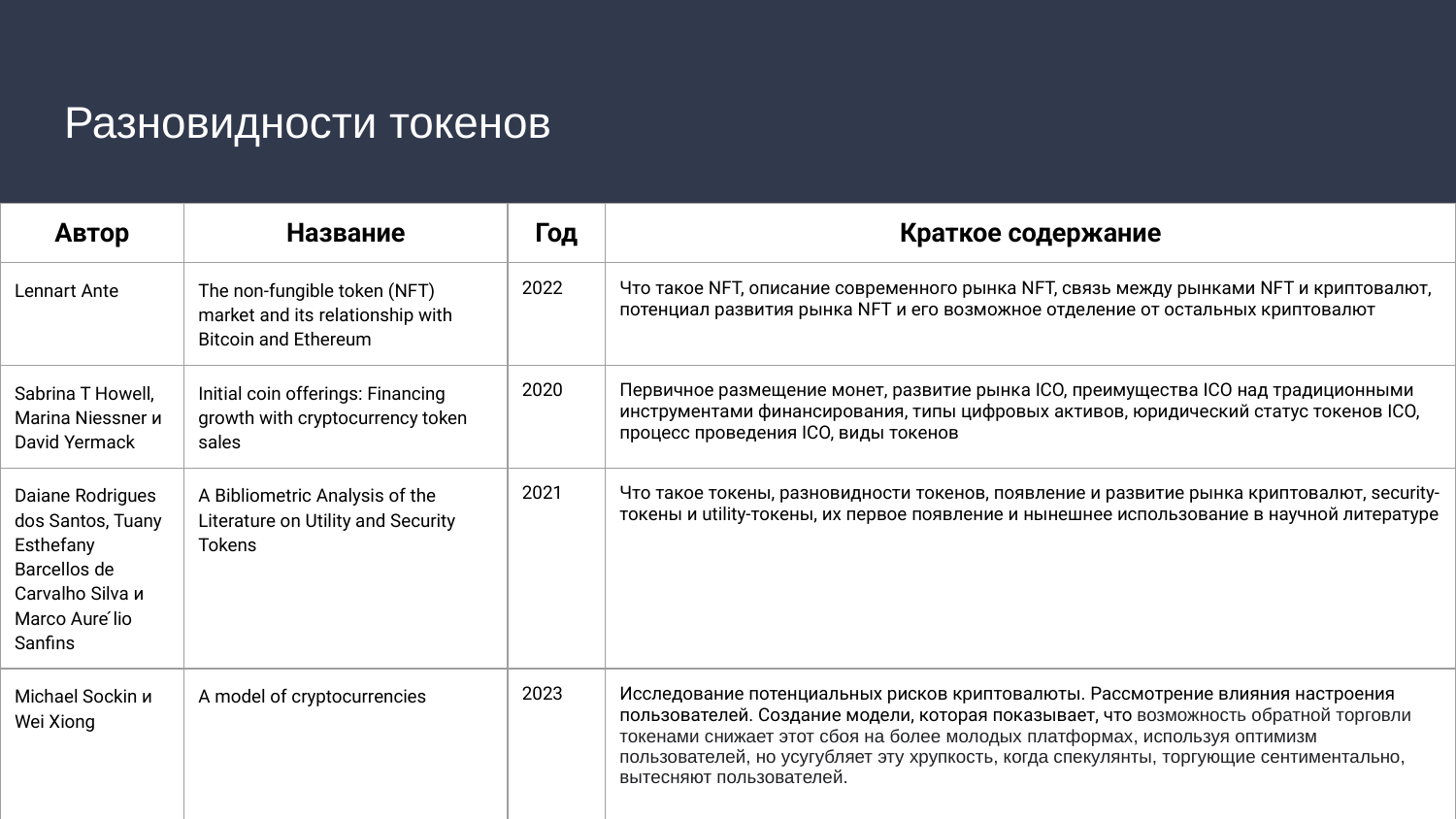

# Разновидности токенов

| Автор | Название | Год | Краткое содержание |
| --- | --- | --- | --- |
| Lennart Ante | The non-fungible token (NFT) market and its relationship with Bitcoin and Ethereum | 2022 | Что такое NFT, описание современного рынка NFT, связь между рынками NFT и криптовалют, потенциал развития рынка NFT и его возможное отделение от остальных криптовалют |
| Sabrina T Howell, Marina Niessner и David Yermack | Initial coin offerings: Financing growth with cryptocurrency token sales | 2020 | Первичное размещение монет, развитие рынка ICO, преимущества ICO над традиционными инструментами финансирования, типы цифровых активов, юридический статус токенов ICO, процесс проведения ICO, виды токенов |
| Daiane Rodrigues dos Santos, Tuany Esthefany Barcellos de Carvalho Silva и Marco Aure ́lio Sanfins | A Bibliometric Analysis of the Literature on Utility and Security Tokens | 2021 | Что такое токены, разновидности токенов, появление и развитие рынка криптовалют, security-токены и utility-токены, их первое появление и нынешнее использование в научной литературе |
| Michael Sockin и Wei Xiong | A model of cryptocurrencies | 2023 | Исследование потенциальных рисков криптовалюты. Рассмотрение влияния настроения пользователей. Создание модели, которая показывает, что возможность обратной торговли токенами снижает этот сбоя на более молодых платформах, используя оптимизм пользователей, но усугубляет эту хрупкость, когда спекулянты, торгующие сентиментально, вытесняют пользователей. |